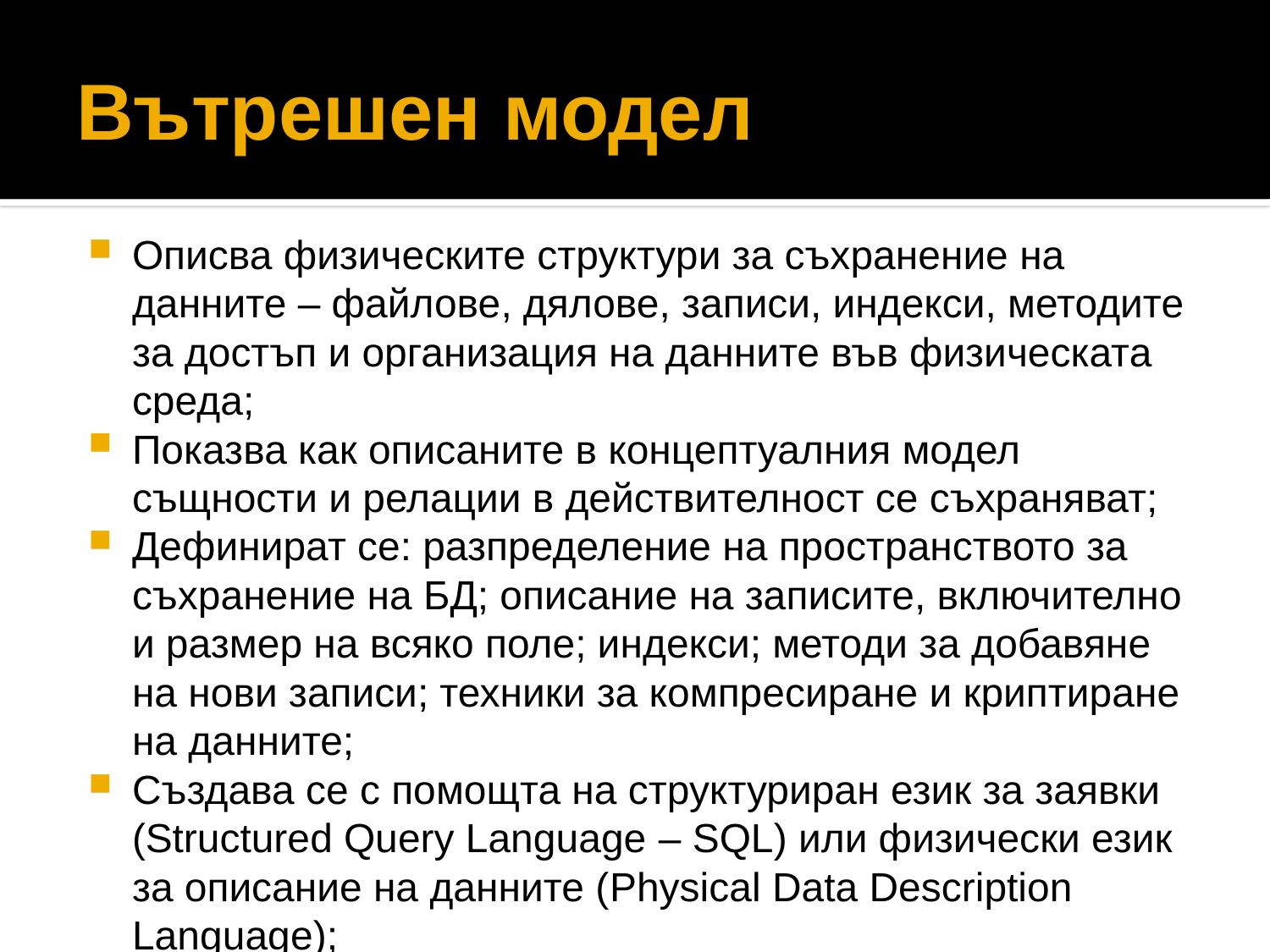

# Вътрешен модел
Описва физическите структури за съхранение на данните – файлове, дялове, записи, индекси, методите за достъп и организация на данните във физическата среда;
Показва как описаните в концептуалния модел същности и релации в действителност се съхраняват;
Дефинират се: разпределение на пространството за съхранение на БД; описание на записите, включително и размер на всяко поле; индекси; методи за добавяне на нови записи; техники за компресиране и криптиране на данните;
Създава се с помощта на структуриран език за заявки (Structured Query Language – SQL) или физически език за описание на данните (Physical Data Description Language);
Вътрешният модел зависи от избраната СУБД за изграждането на физическата база от данни.